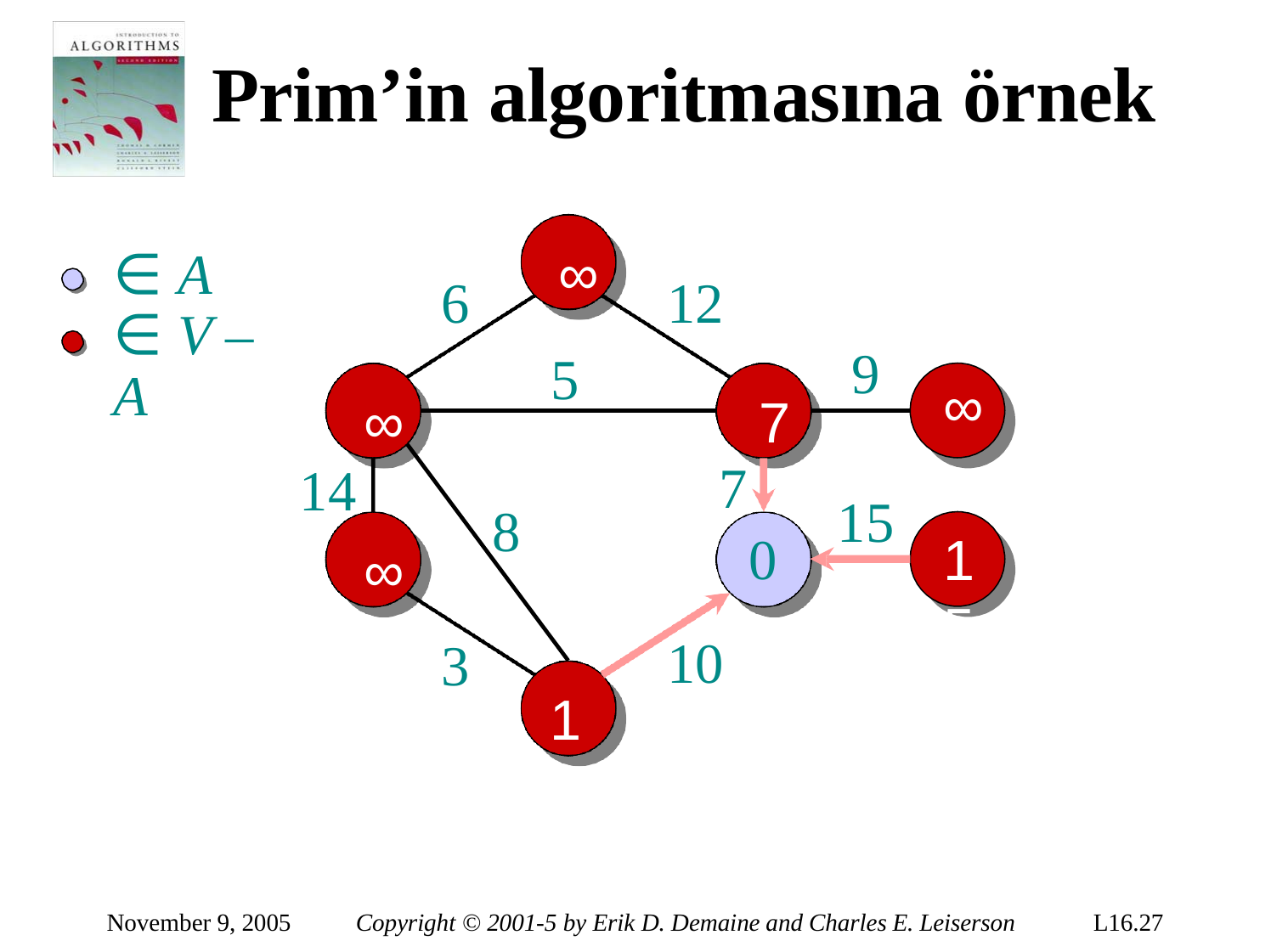

# Prim’in algoritmasına örnek

∈ A
∈ V – A
∞

5
6
12

9

∞

7
∞
∞

7
14

15
8

0
15
∞
15

10
3
10
November 9, 2005
Copyright © 2001-5 by Erik D. Demaine and Charles E. Leiserson
L16.27